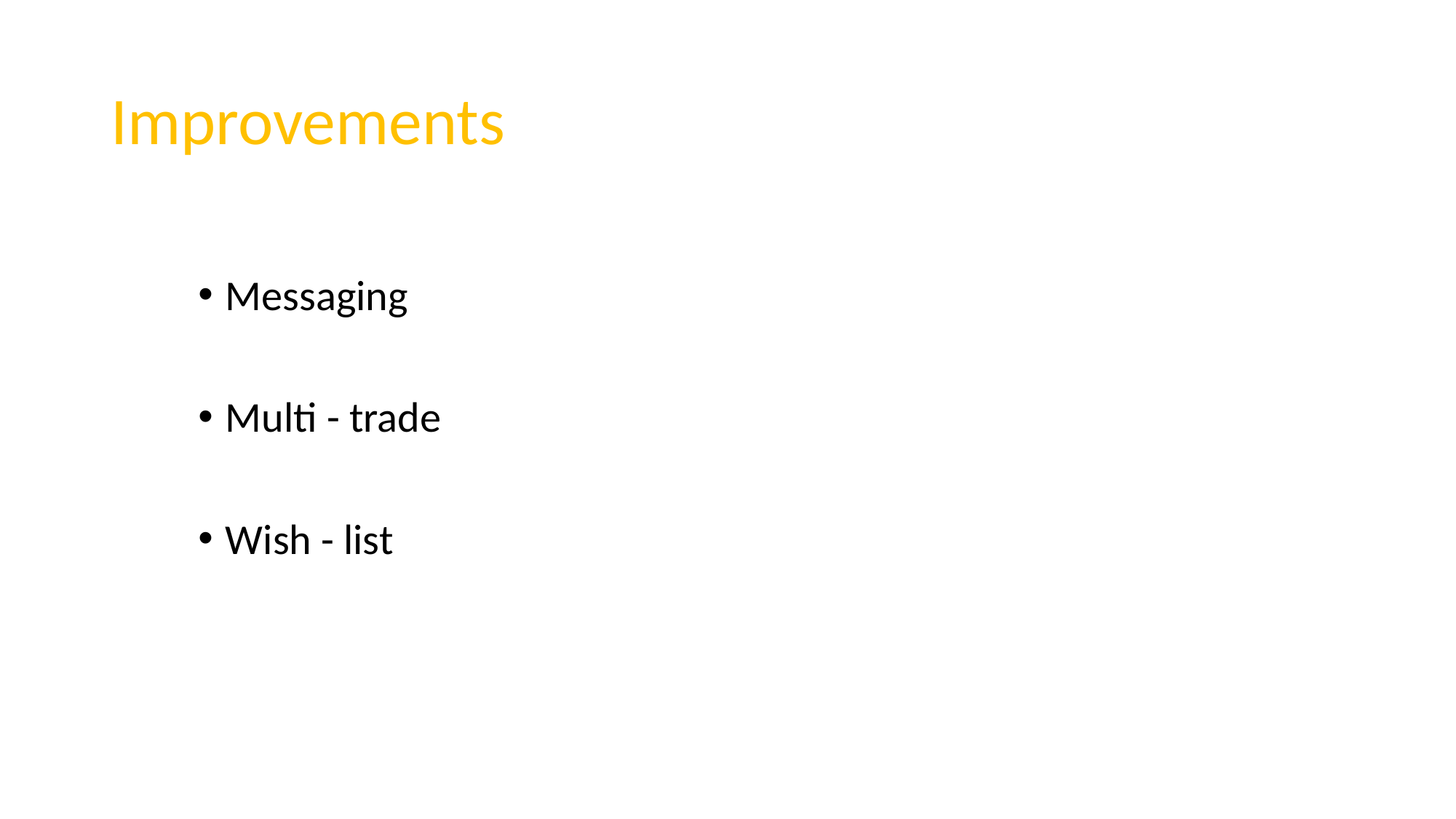

# Improvements

Messaging

Multi - trade

Wish - list